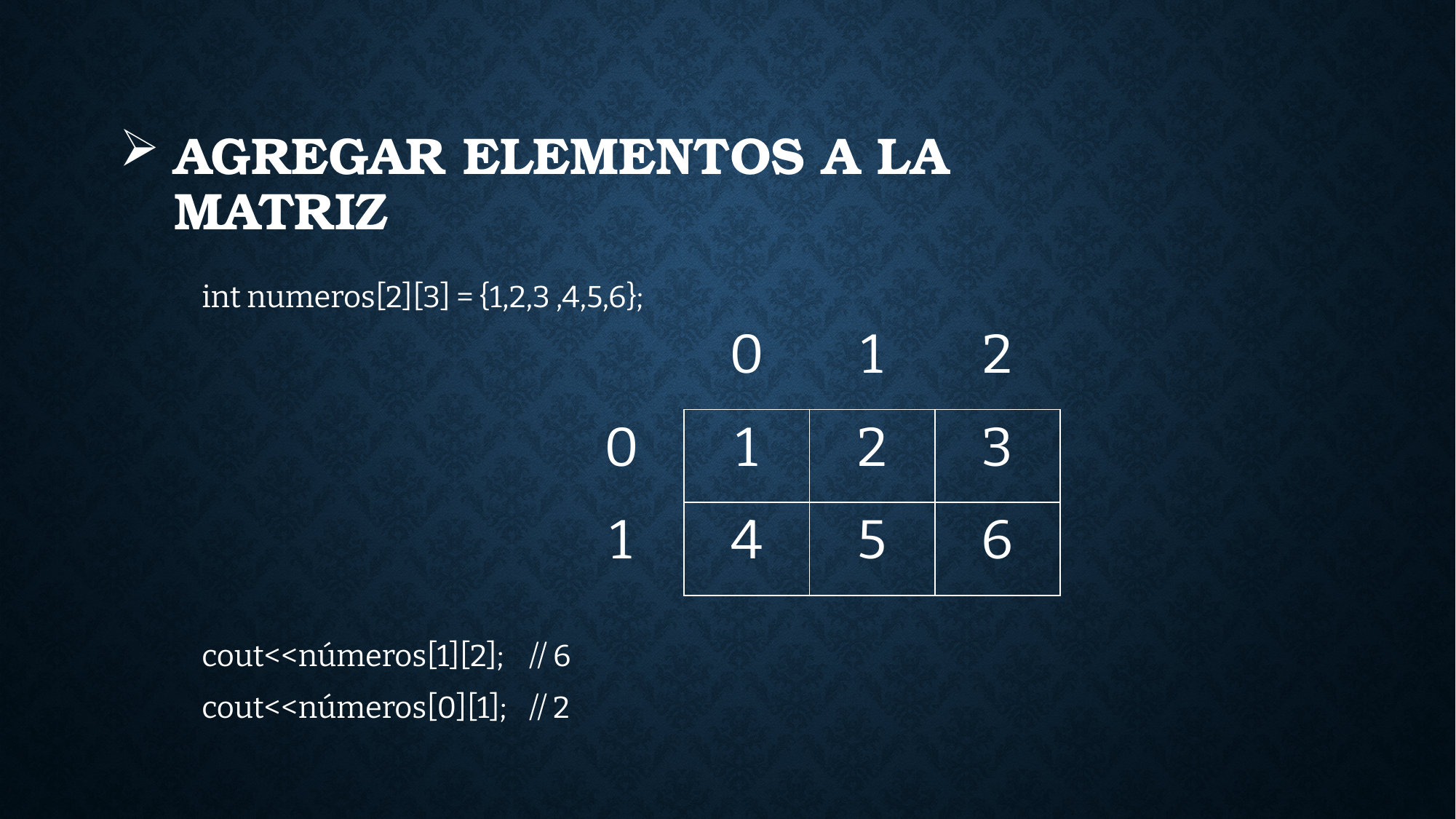

# Agregar elementos a la matriz
int numeros[2][3] = {1,2,3 ,4,5,6};

cout<<números[1][2];	// 6
cout<<números[0][1];	// 2

|  | 0 | 1 | 2 |
| --- | --- | --- | --- |
| 0 | 1 | 2 | 3 |
| 1 | 4 | 5 | 6 |